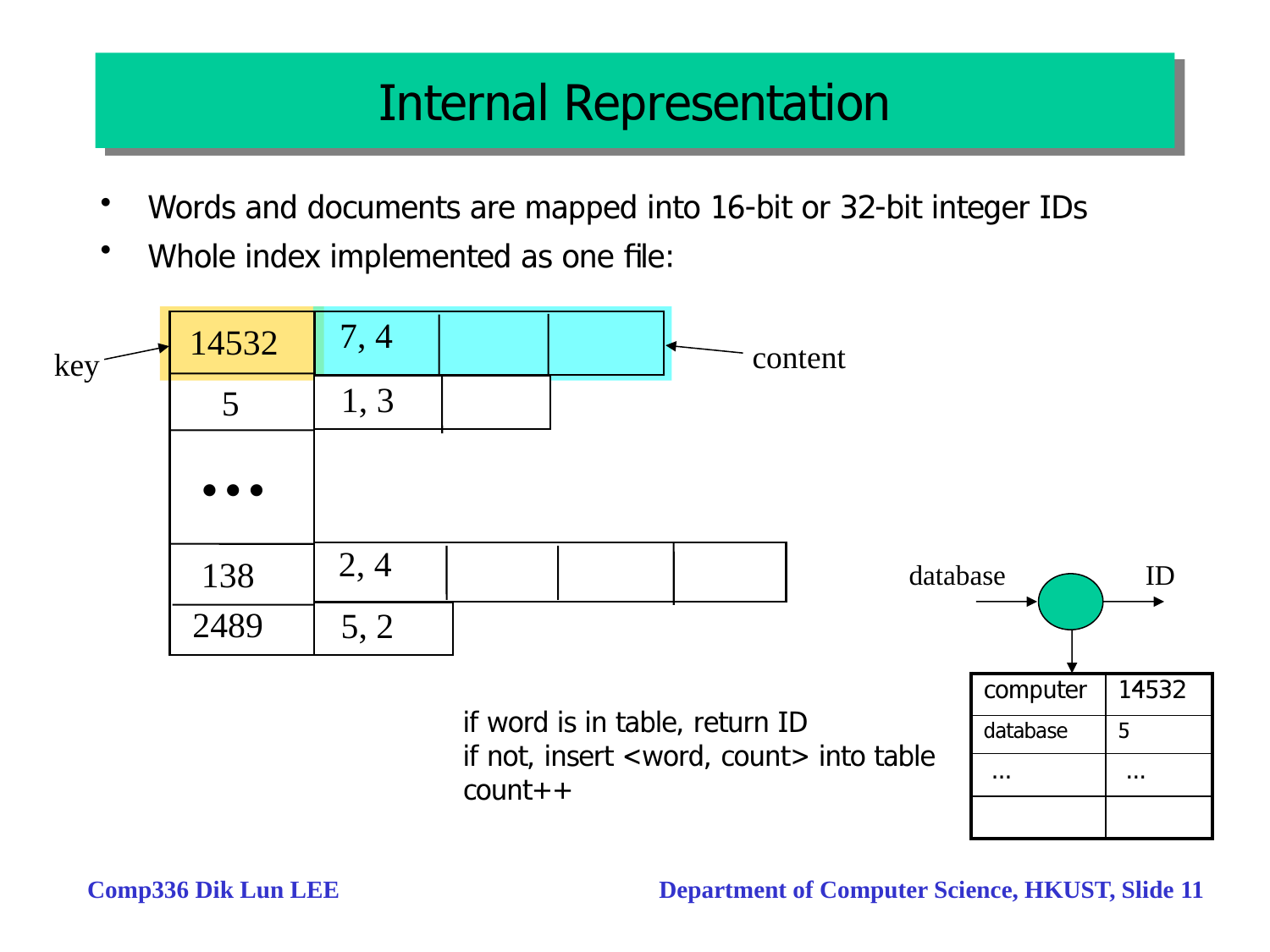

# Internal Representation
Words and documents are mapped into 16-bit or 32-bit integer IDs
Whole index implemented as one file:

key

7, 4

14532

5

• • •

138
2489

1, 3

2, 4

5, 2

content

database
ID

| computer | 14532 |
| --- | --- |
| database | 5 |
| … | … |
|  |  |
if word is in table, return ID
if not, insert <word, count> into table
count++
Comp336 Dik Lun LEE                                                    Department of Computer Science, HKUST, Slide 11